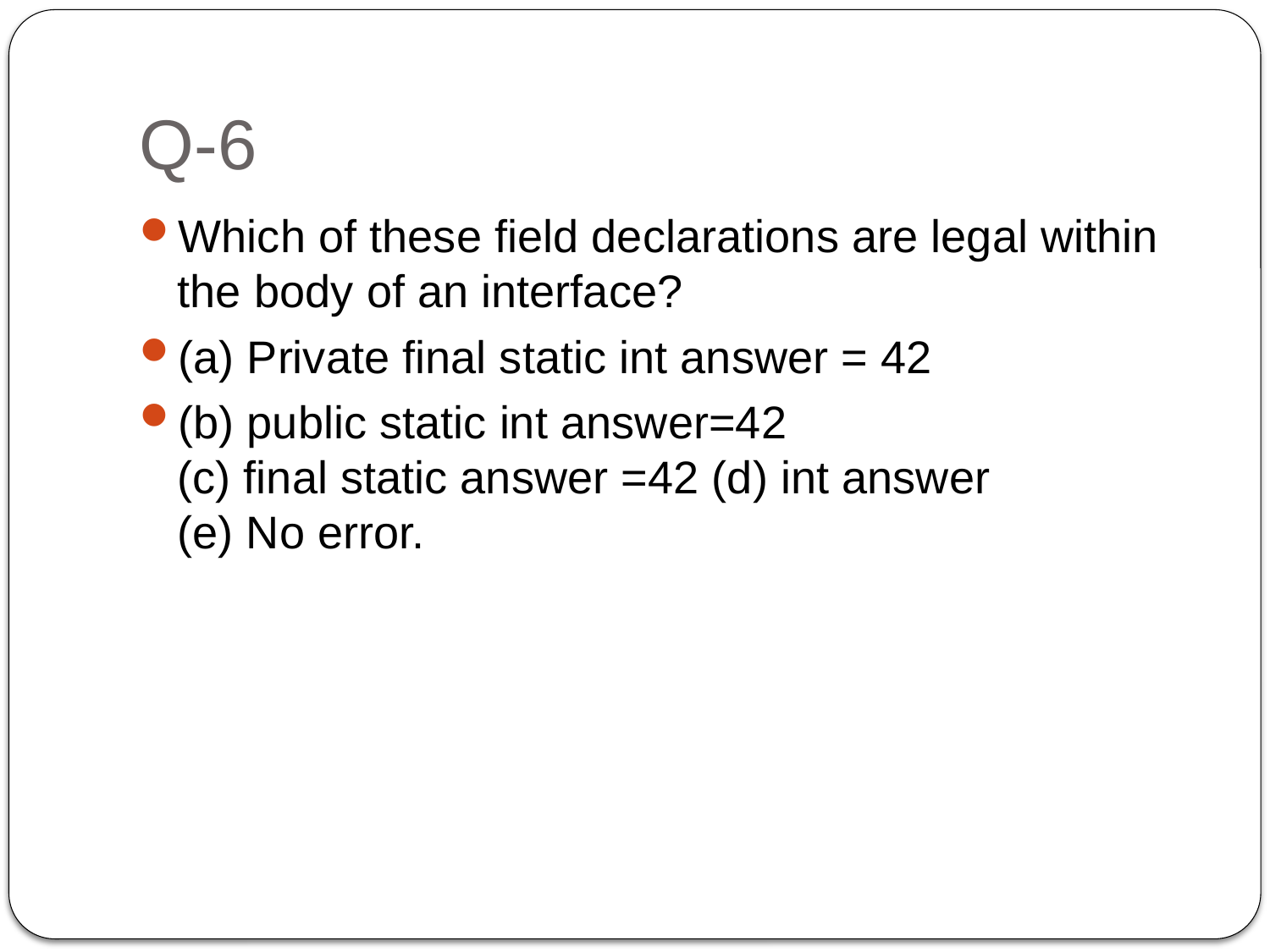

# Q-6
Which of these field declarations are legal within the body of an interface?
(a) Private final static int answer = 42
(b) public static int answer=42
(c) final static answer =42 (d) int answer
(e) No error.